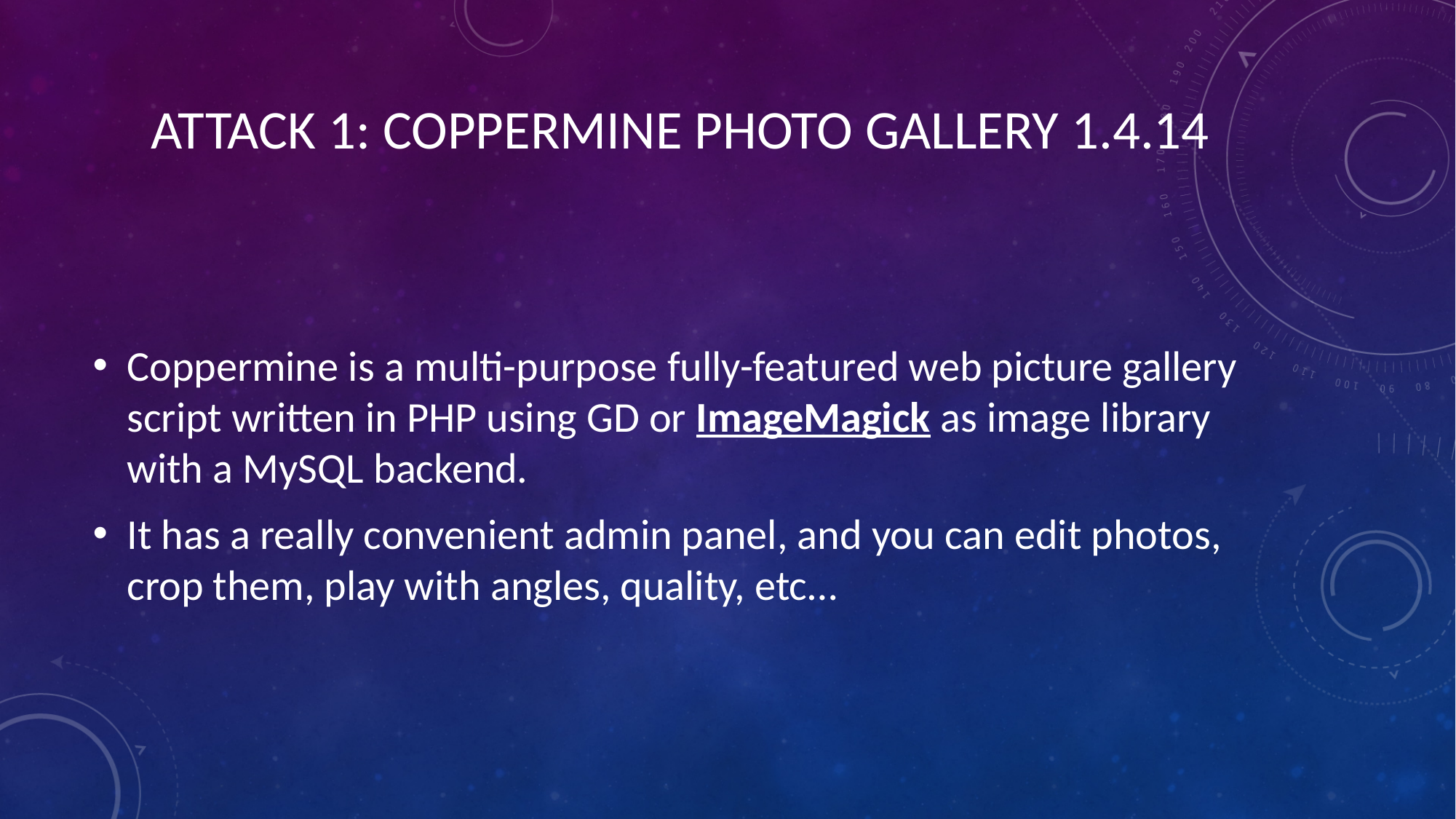

# Attack 1: Coppermine Photo Gallery 1.4.14
Coppermine is a multi-purpose fully-featured web picture gallery script written in PHP using GD or ImageMagick as image library with a MySQL backend.
It has a really convenient admin panel, and you can edit photos, crop them, play with angles, quality, etc…